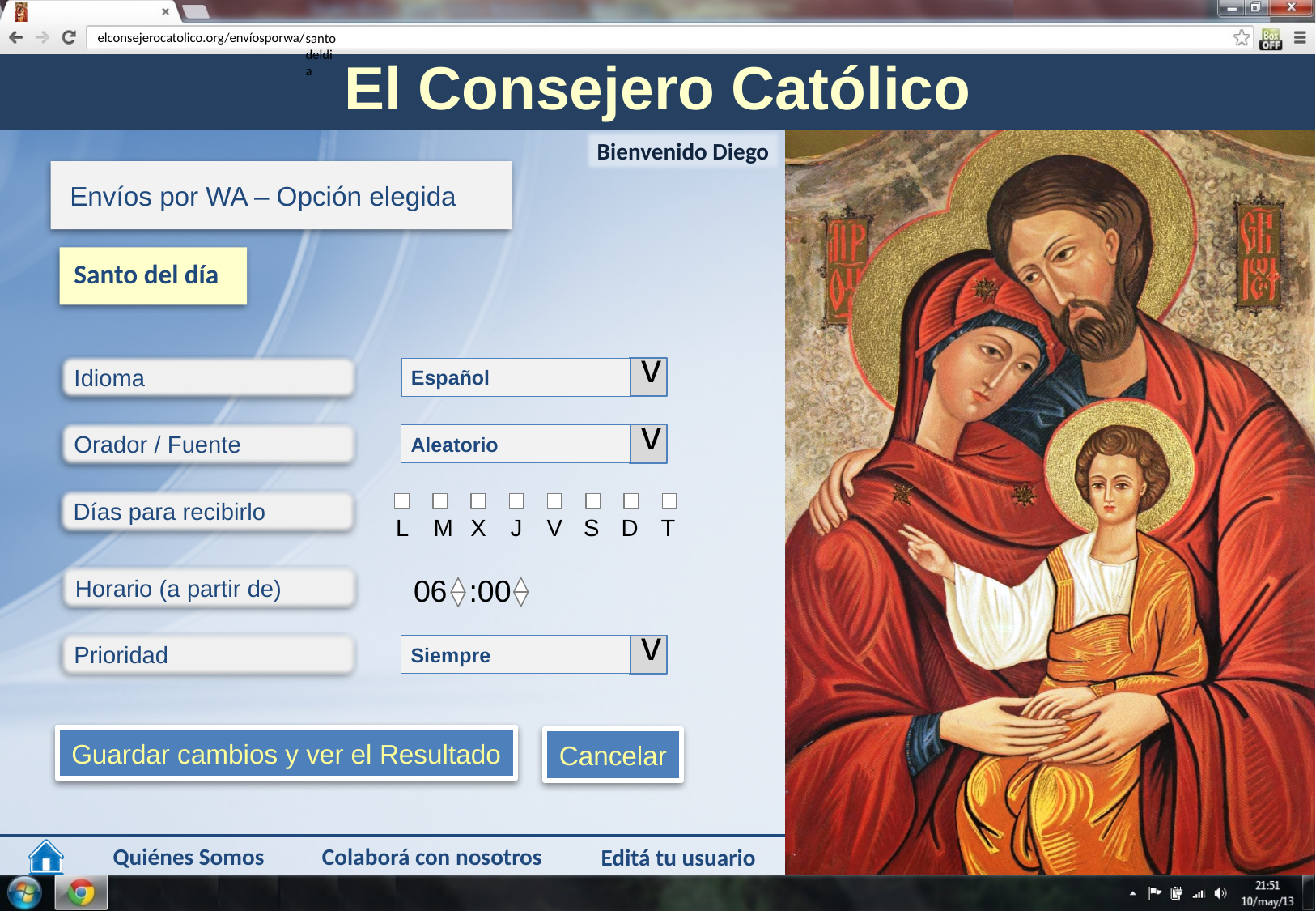

santodeldia
Envíos por WA – Opción elegida

Santo del día